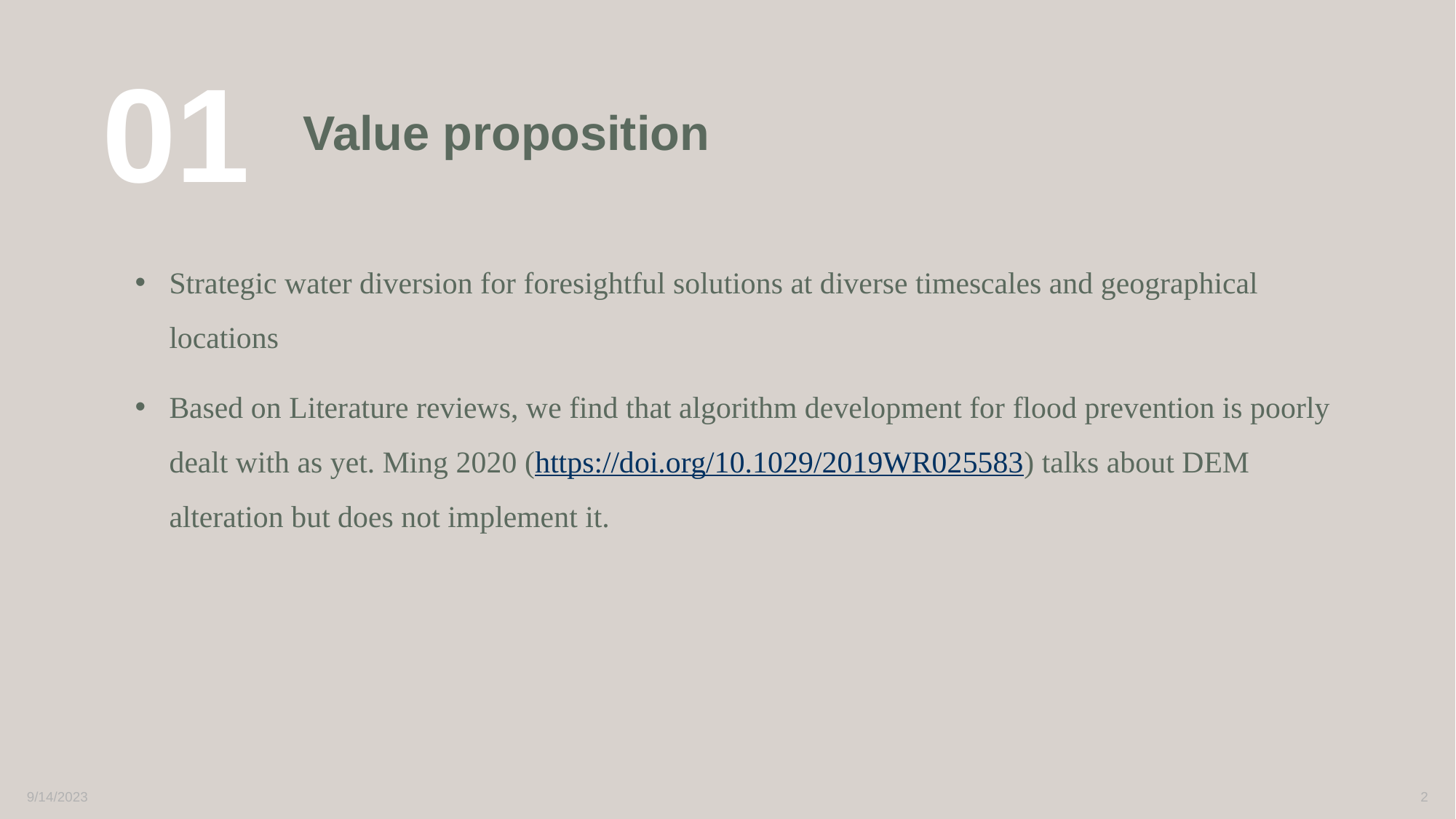

01
# Value proposition
Strategic water diversion for foresightful solutions at diverse timescales and geographical locations
Based on Literature reviews, we find that algorithm development for flood prevention is poorly dealt with as yet. Ming 2020 (https://doi.org/10.1029/2019WR025583) talks about DEM alteration but does not implement it.
9/14/2023
2